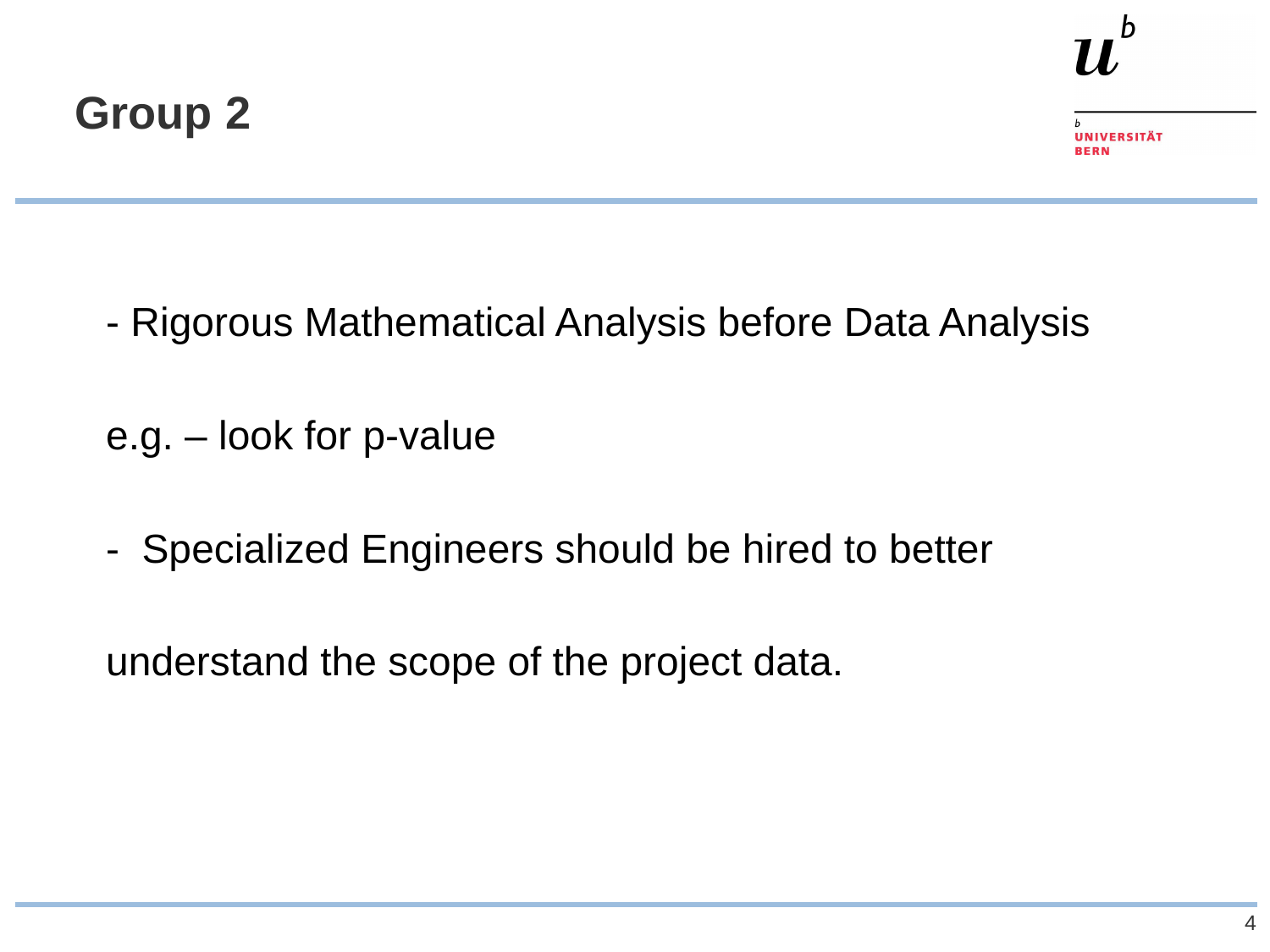

# Group 2

- Rigorous Mathematical Analysis before Data Analysis  e.g. – look for p-value
-  Specialized Engineers should be hired to better understand the scope of the project data.

4